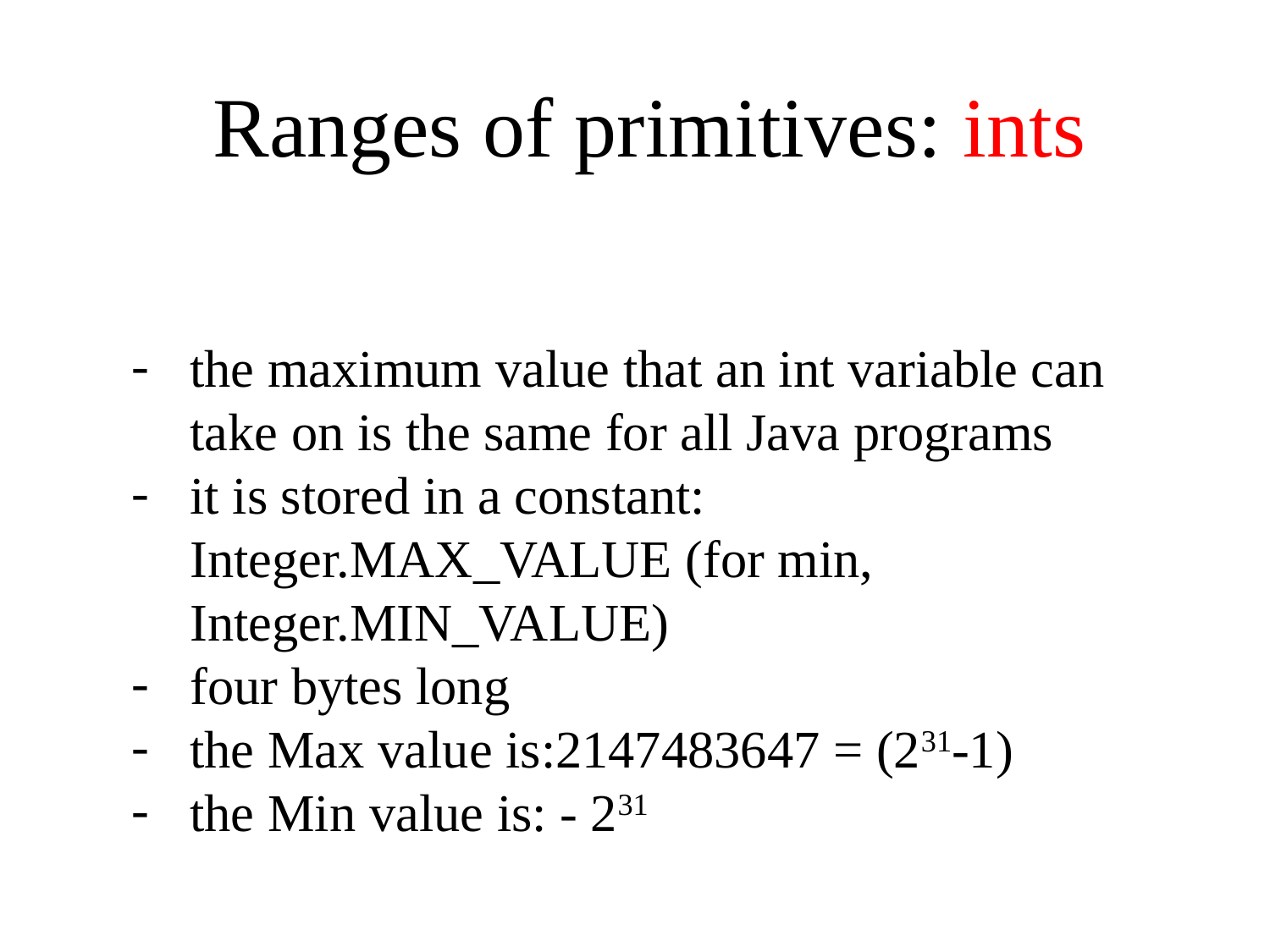

Ranges of primitives: ints

the maximum value that an int variable can take on is the same for all Java programs
it is stored in a constant: Integer.MAX_VALUE (for min, Integer.MIN_VALUE)
four bytes long
the Max value is:2147483647 = (231-1)
the Min value is: - 231